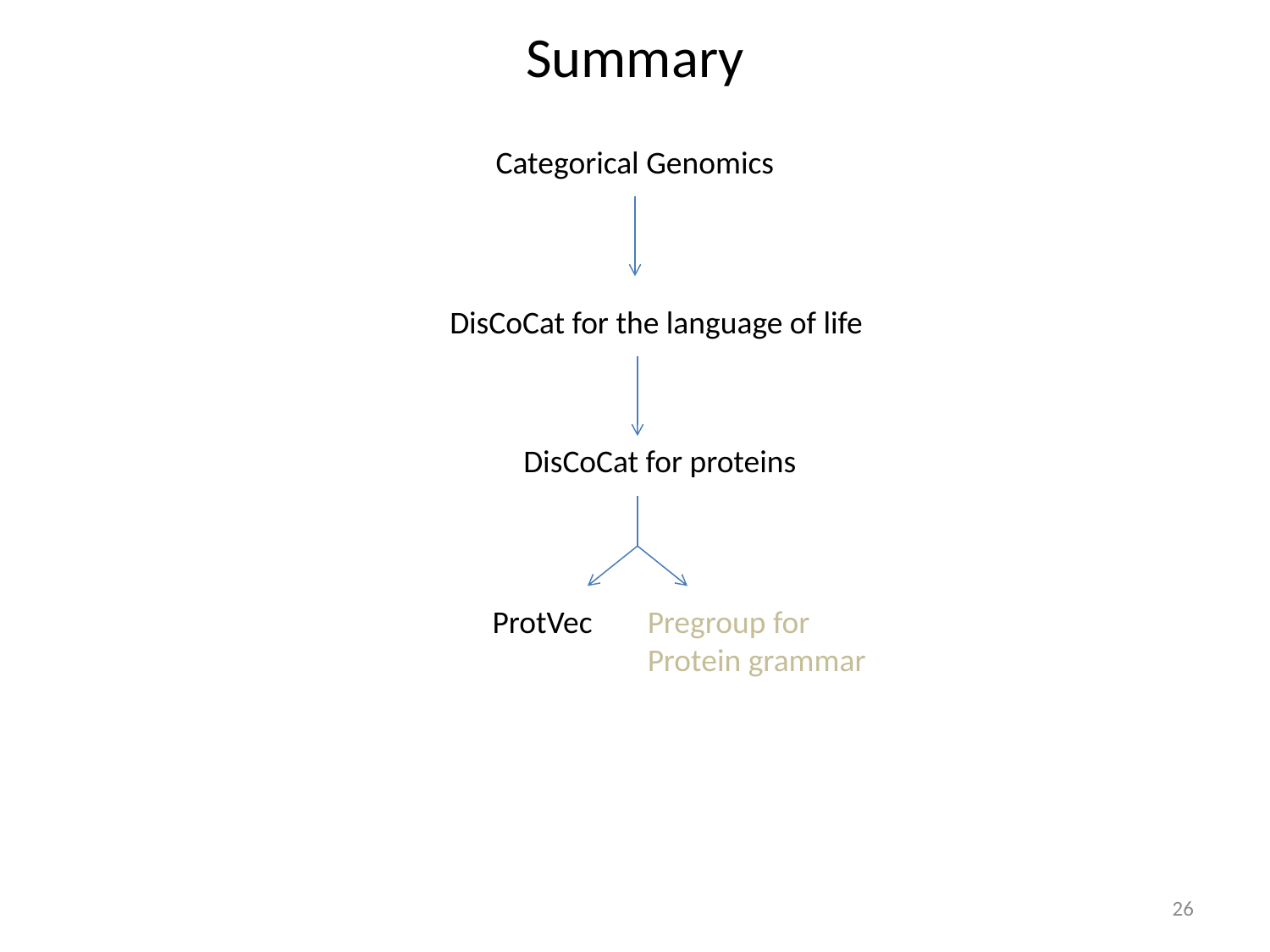

Summary
Categorical Genomics
DisCoCat for the language of life
DisCoCat for proteins
ProtVec
Pregroup for Protein grammar
26